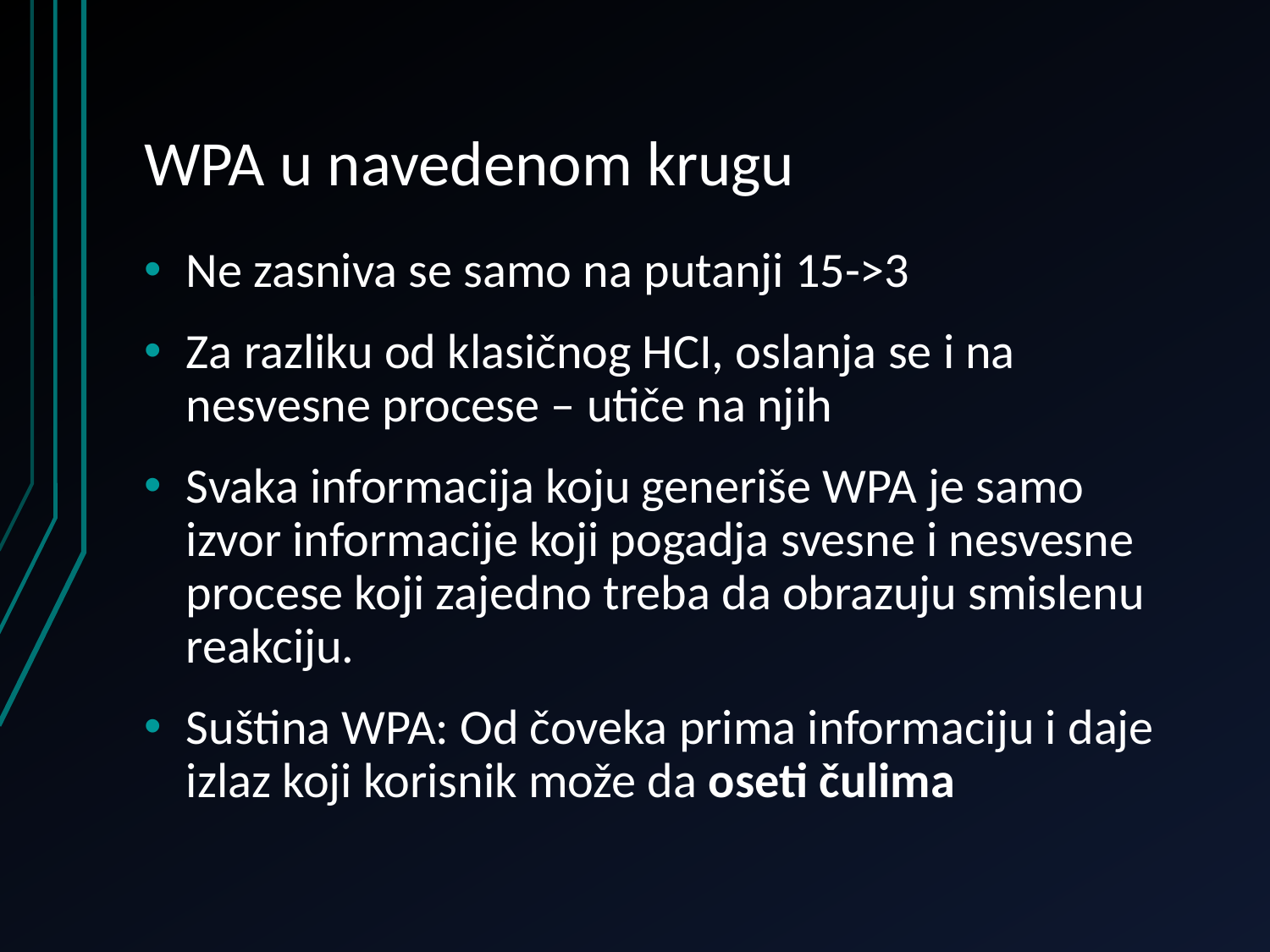

# WPA u navedenom krugu
Ne zasniva se samo na putanji 15->3
Za razliku od klasičnog HCI, oslanja se i na nesvesne procese – utiče na njih
Svaka informacija koju generiše WPA je samo izvor informacije koji pogadja svesne i nesvesne procese koji zajedno treba da obrazuju smislenu reakciju.
Suština WPA: Od čoveka prima informaciju i daje izlaz koji korisnik može da oseti čulima